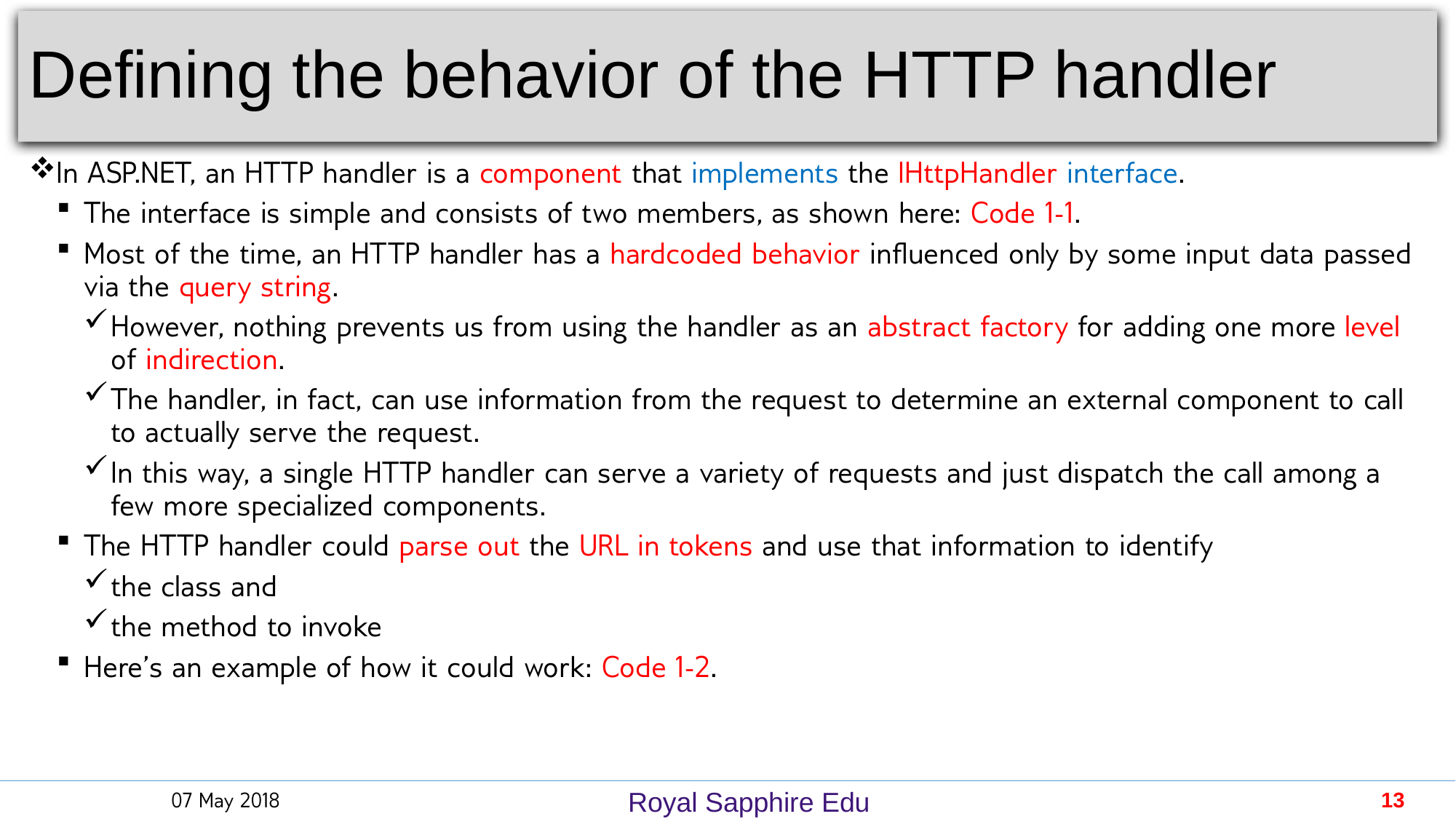

# Defining the behavior of the HTTP handler
In ASP.NET, an HTTP handler is a component that implements the IHttpHandler interface.
The interface is simple and consists of two members, as shown here: Code 1-1.
Most of the time, an HTTP handler has a hardcoded behavior influenced only by some input data passed via the query string.
However, nothing prevents us from using the handler as an abstract factory for adding one more level of indirection.
The handler, in fact, can use information from the request to determine an external component to call to actually serve the request.
In this way, a single HTTP handler can serve a variety of requests and just dispatch the call among a few more specialized components.
The HTTP handler could parse out the URL in tokens and use that information to identify
the class and
the method to invoke
Here’s an example of how it could work: Code 1-2.
07 May 2018
13